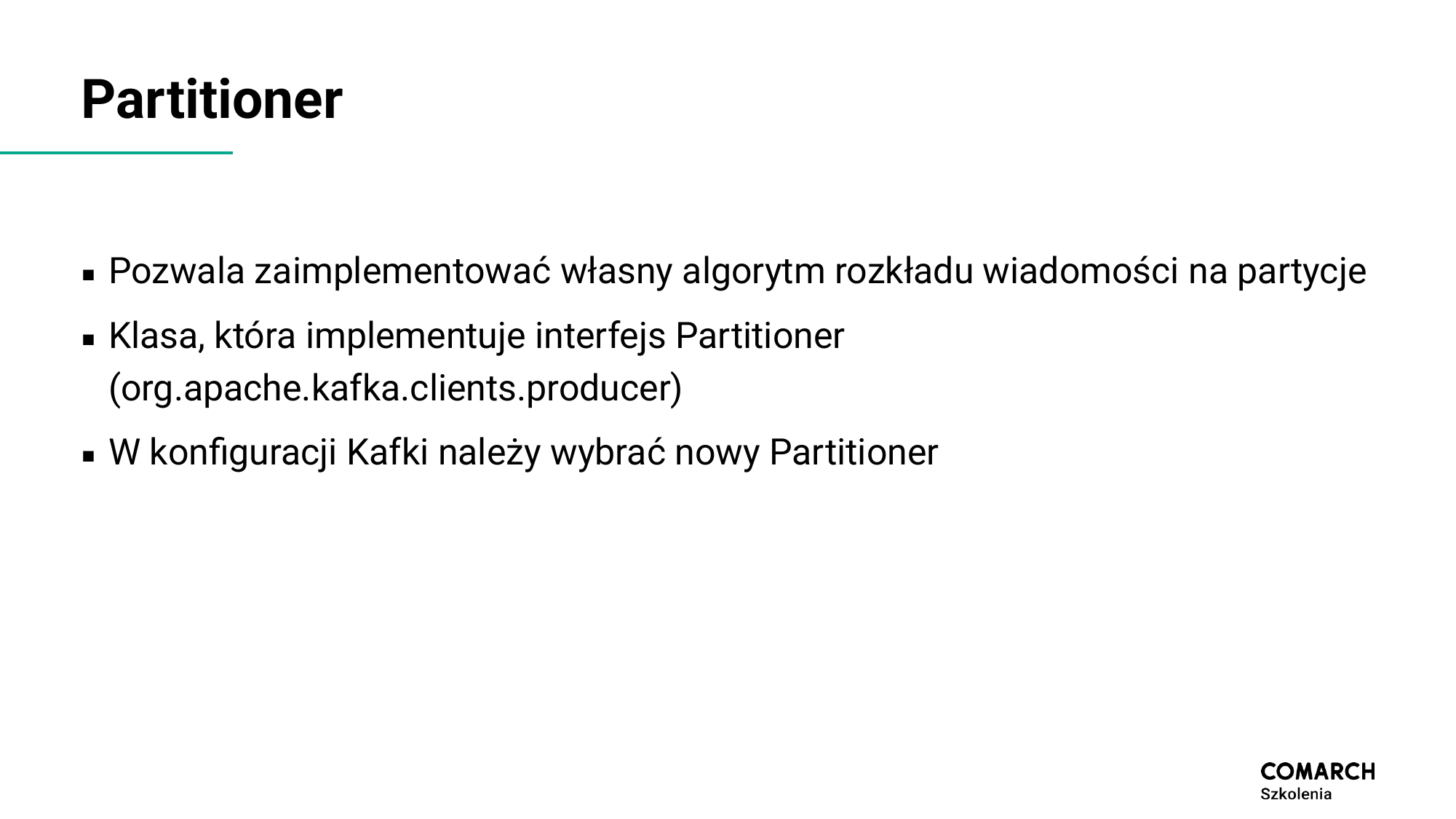

# Partitioner

Pozwala zaimplementować własny algorytm rozkładu wiadomości na partycje
Klasa, która implementuje interfejs Partitioner (org.apache.kafka.clients.producer)
W konfiguracji Kafki należy wybrać nowy Partitioner